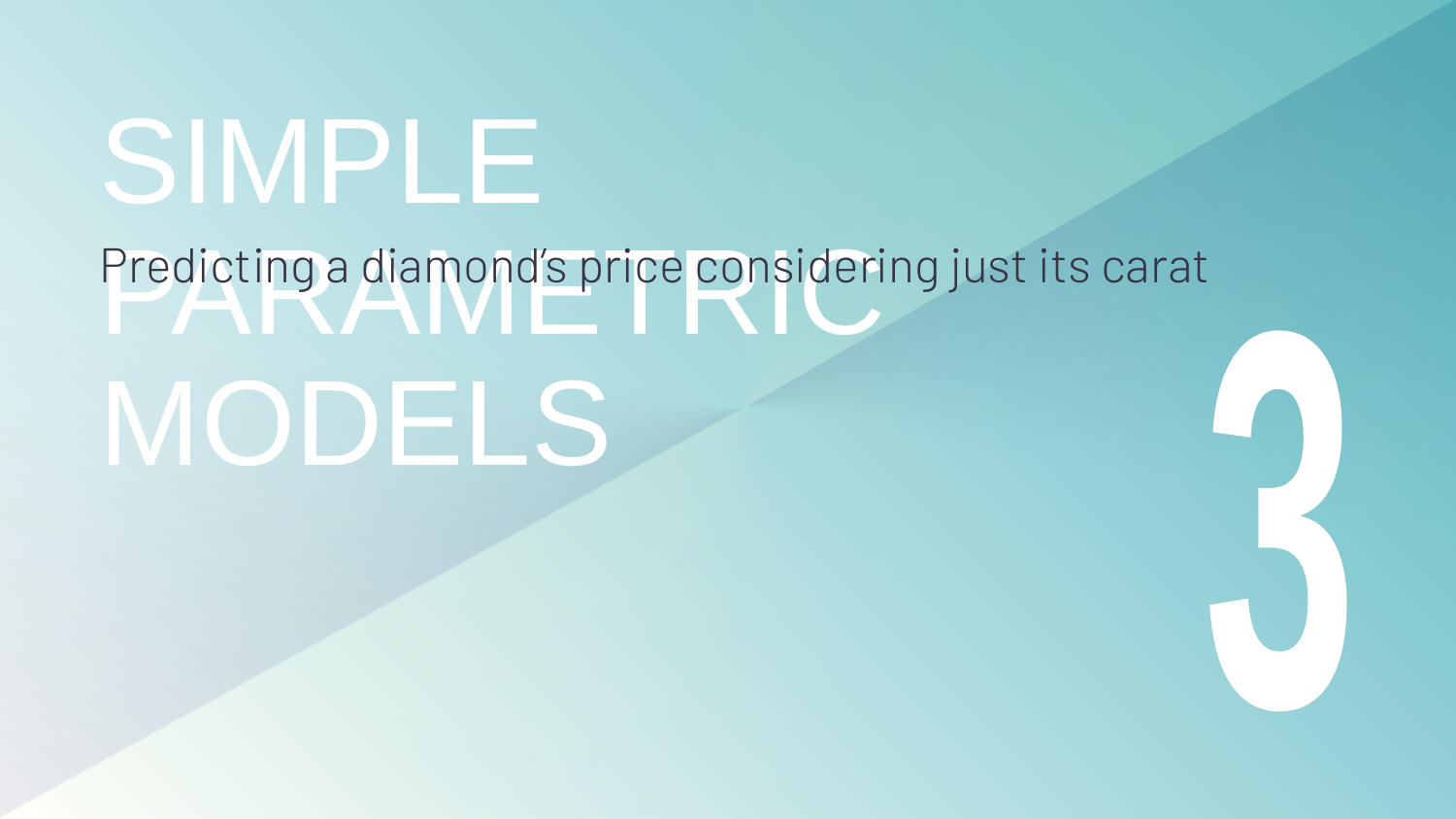

# SIMPLE PARAMETRIC MODELS
Predicting a diamond’s price considering just its carat
3